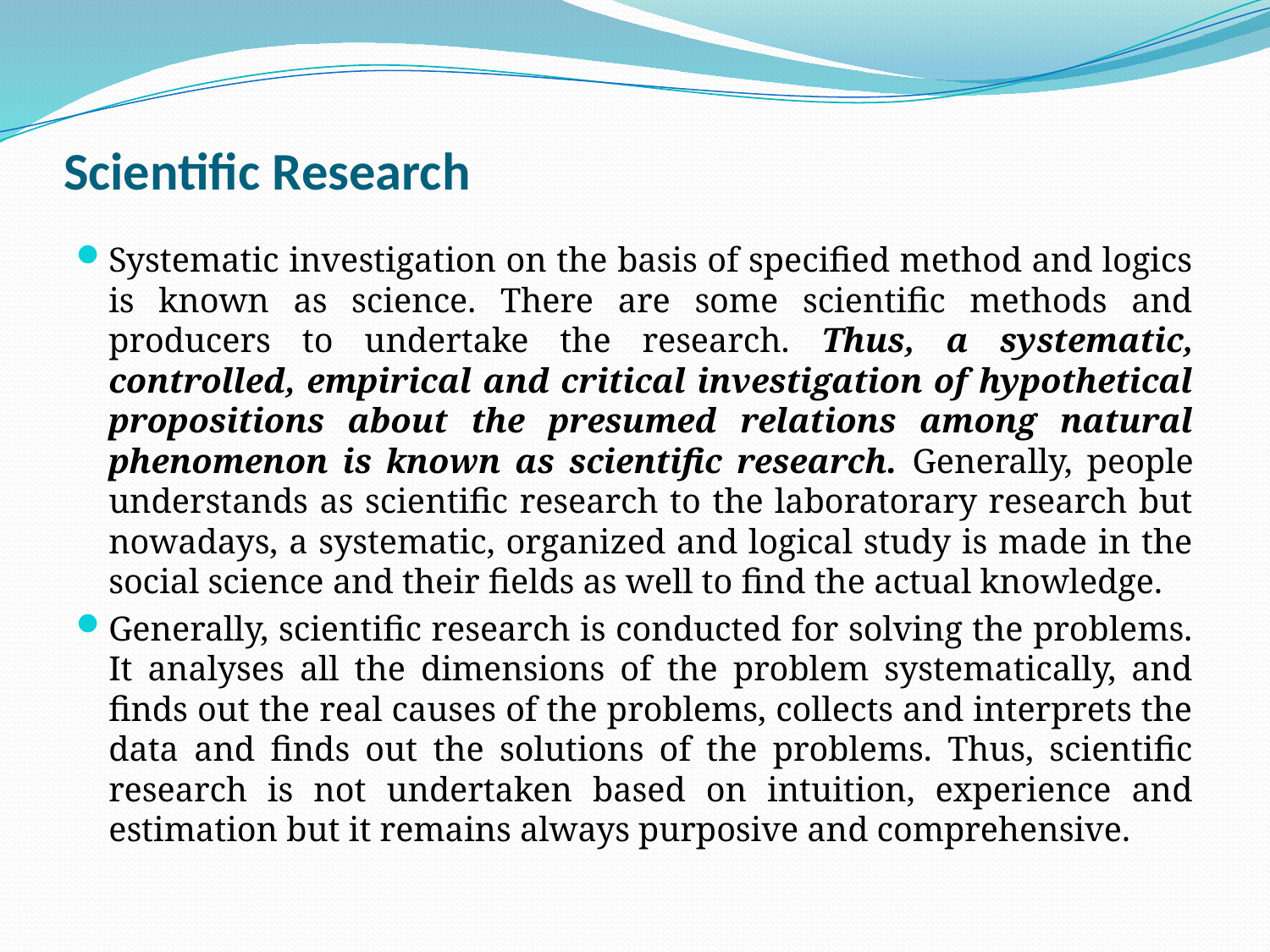

# Scientific Research
Systematic investigation on the basis of specified method and logics is known as science. There are some scientific methods and producers to undertake the research. Thus, a systematic, controlled, empirical and critical investigation of hypothetical propositions about the presumed relations among natural phenomenon is known as scientific research. Generally, people understands as scientific research to the laboratorary research but nowadays, a systematic, organized and logical study is made in the social science and their fields as well to find the actual knowledge.
Generally, scientific research is conducted for solving the problems. It analyses all the dimensions of the problem systematically, and finds out the real causes of the problems, collects and interprets the data and finds out the solutions of the problems. Thus, scientific research is not undertaken based on intuition, experience and estimation but it remains always purposive and comprehensive.